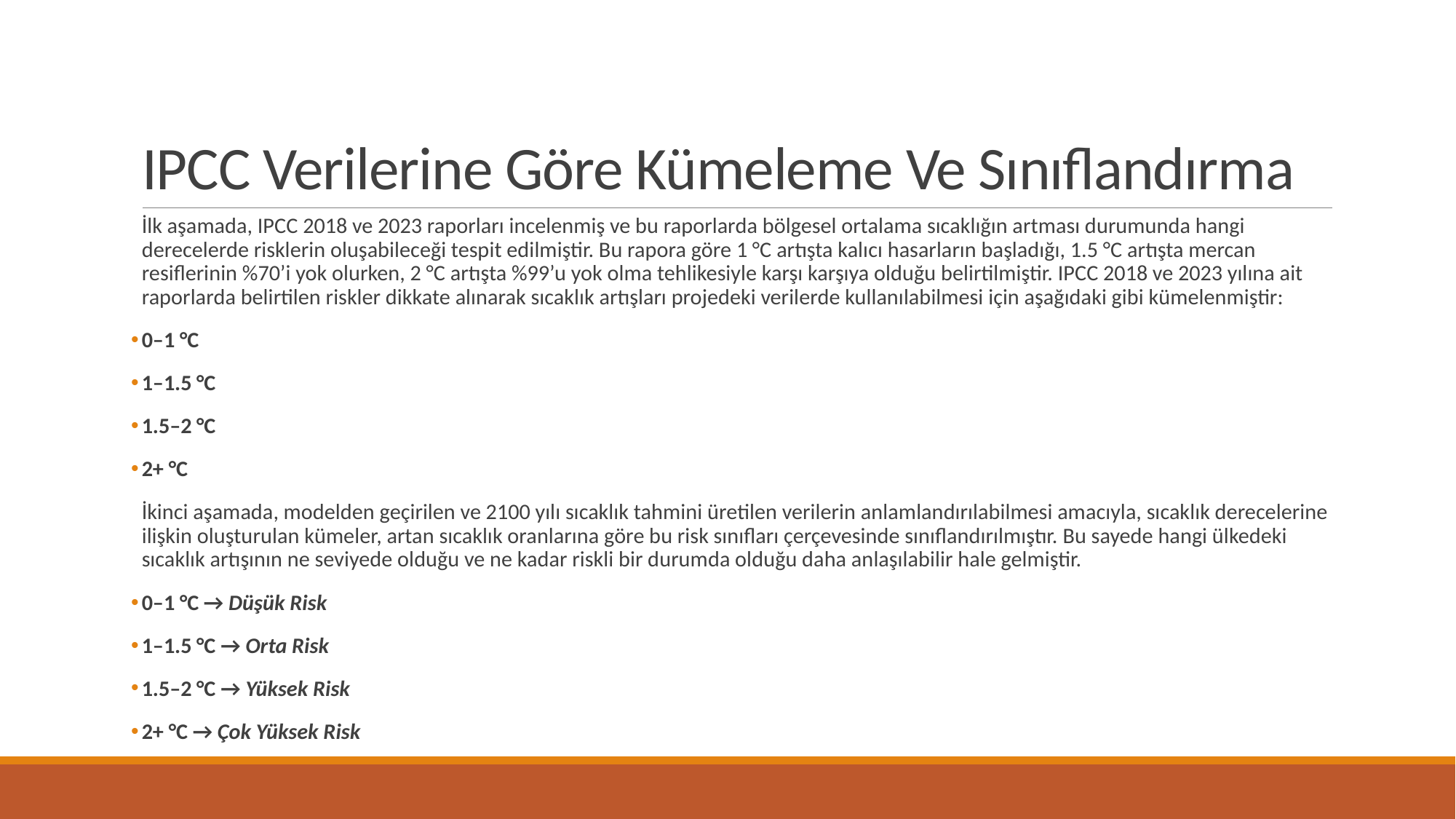

# IPCC Verilerine Göre Kümeleme Ve Sınıflandırma
İlk aşamada, IPCC 2018 ve 2023 raporları incelenmiş ve bu raporlarda bölgesel ortalama sıcaklığın artması durumunda hangi derecelerde risklerin oluşabileceği tespit edilmiştir. Bu rapora göre 1 °C artışta kalıcı hasarların başladığı, 1.5 °C artışta mercan resiflerinin %70’i yok olurken, 2 °C artışta %99’u yok olma tehlikesiyle karşı karşıya olduğu belirtilmiştir. IPCC 2018 ve 2023 yılına ait raporlarda belirtilen riskler dikkate alınarak sıcaklık artışları projedeki verilerde kullanılabilmesi için aşağıdaki gibi kümelenmiştir:
0–1 °C
1–1.5 °C
1.5–2 °C
2+ °C
İkinci aşamada, modelden geçirilen ve 2100 yılı sıcaklık tahmini üretilen verilerin anlamlandırılabilmesi amacıyla, sıcaklık derecelerine ilişkin oluşturulan kümeler, artan sıcaklık oranlarına göre bu risk sınıfları çerçevesinde sınıflandırılmıştır. Bu sayede hangi ülkedeki sıcaklık artışının ne seviyede olduğu ve ne kadar riskli bir durumda olduğu daha anlaşılabilir hale gelmiştir.
0–1 °C → Düşük Risk
1–1.5 °C → Orta Risk
1.5–2 °C → Yüksek Risk
2+ °C → Çok Yüksek Risk